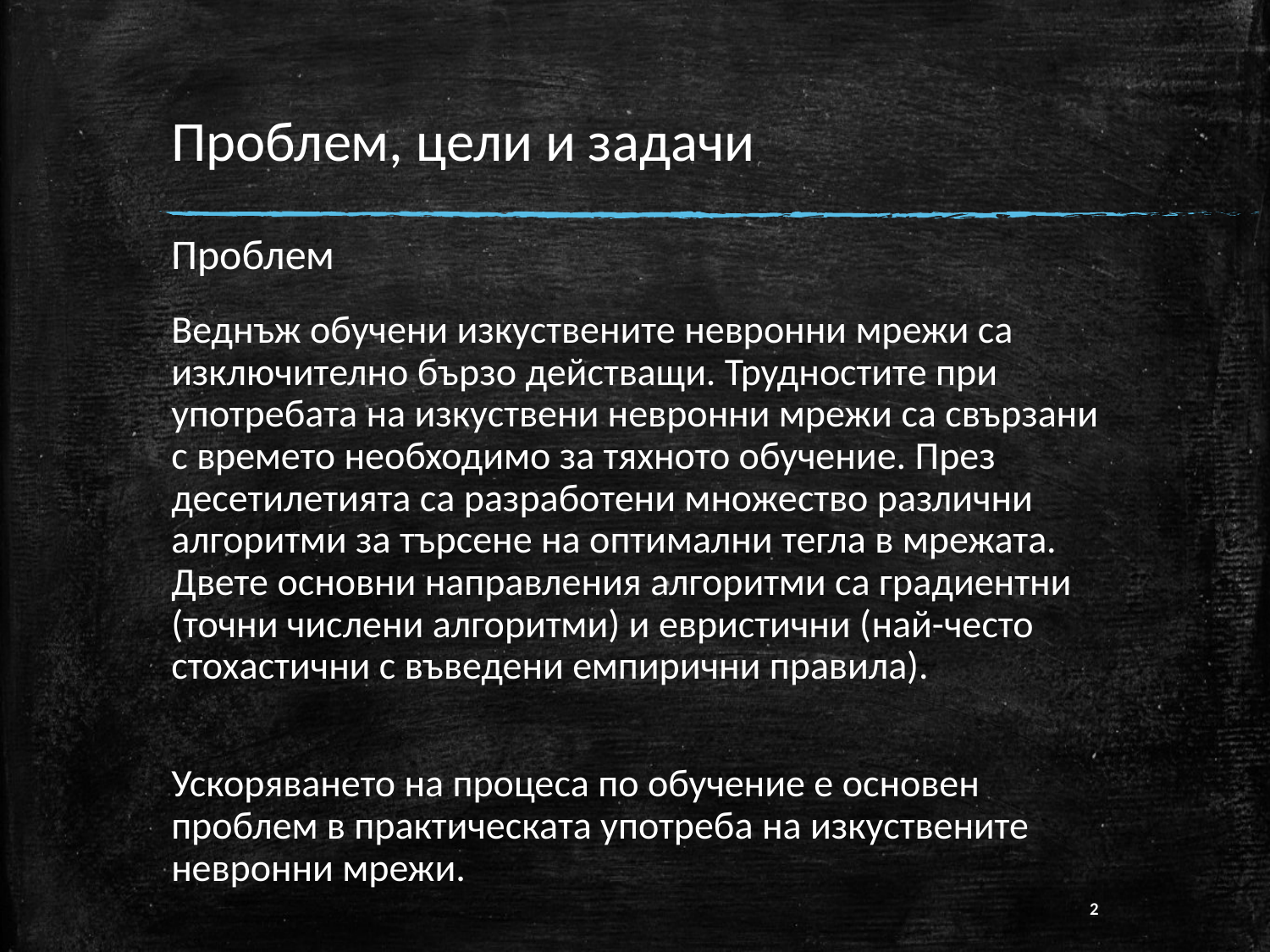

# Проблем, цели и задачи
Проблем
Веднъж обучени изкуствените невронни мрежи са изключително бързо действащи. Трудностите при употребата на изкуствени невронни мрежи са свързани с времето необходимо за тяхното обучение. През десетилетията са разработени множество различни алгоритми за търсене на оптимални тегла в мрежата. Двете основни направления алгоритми са градиентни (точни числени алгоритми) и евристични (най-често стохастични с въведени емпирични правила).
Ускоряването на процеса по обучение е основен проблем в практическата употреба на изкуствените невронни мрежи.
2